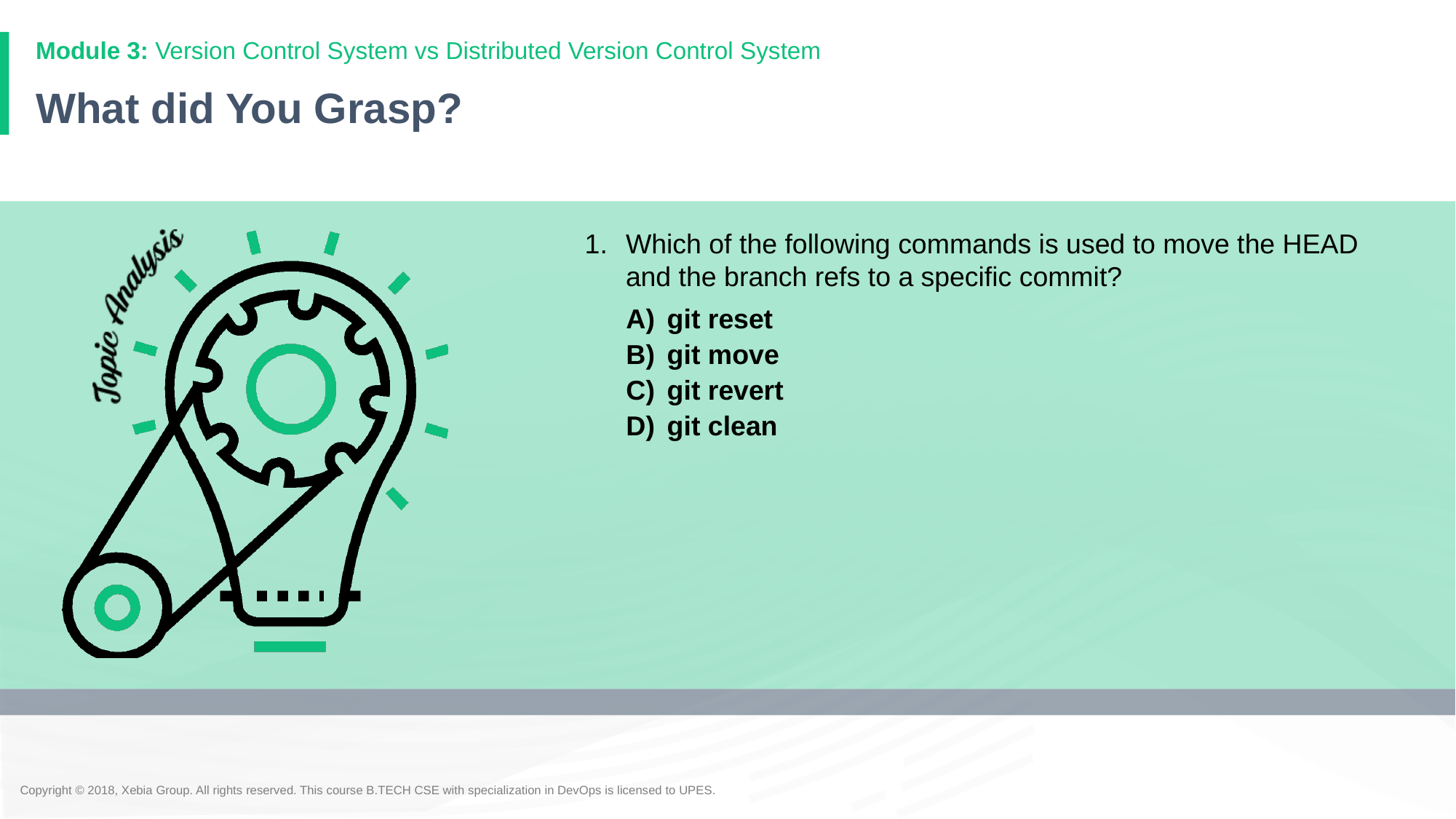

# What did You Grasp?
Which of the following commands is used to move the HEAD and the branch refs to a specific commit?
git reset
git move
git revert
git clean